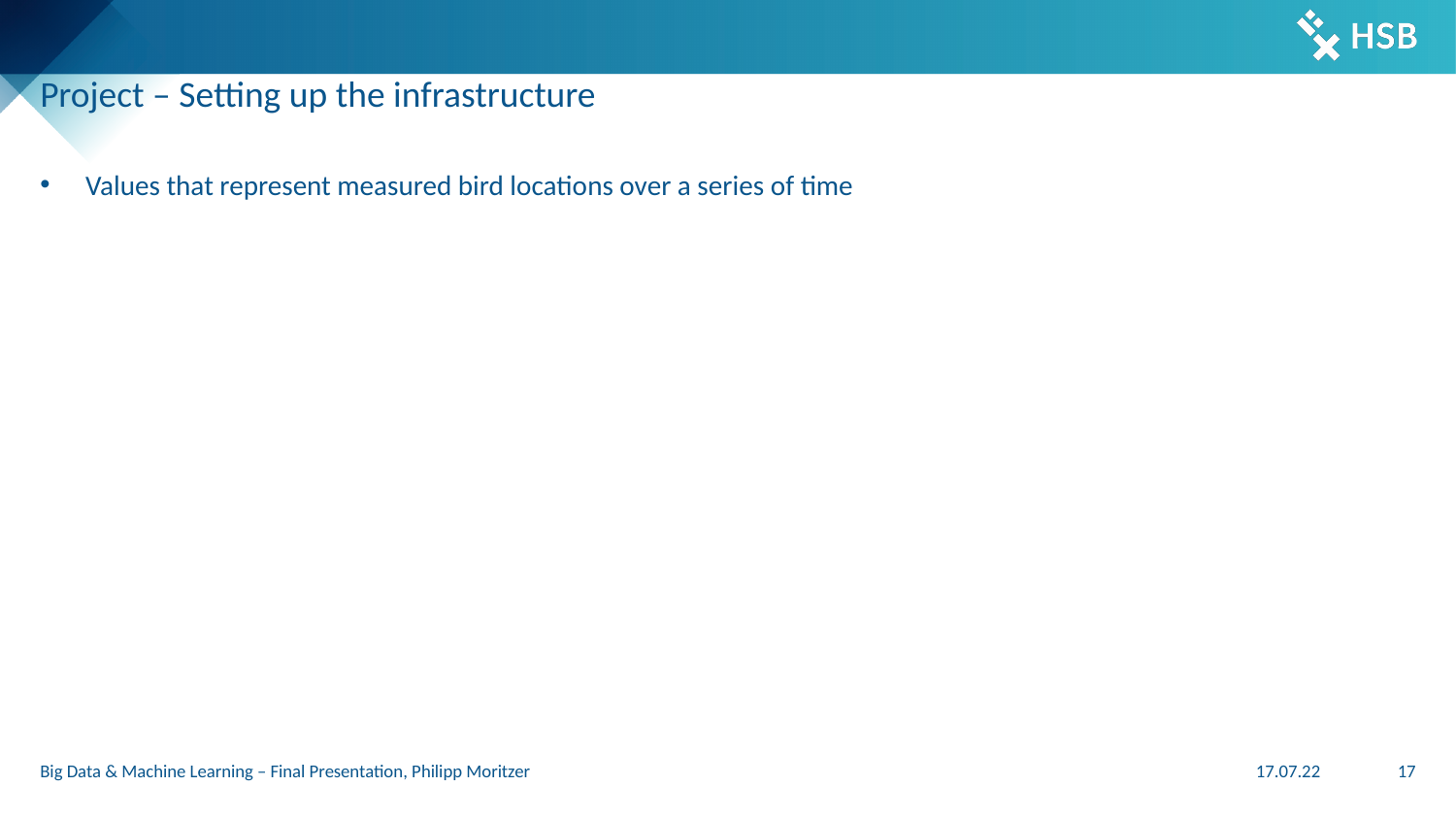

# Project – Setting up the infrastructure
Values that represent measured bird locations over a series of time

Big Data & Machine Learning – Final Presentation, Philipp Moritzer
17.07.22
17